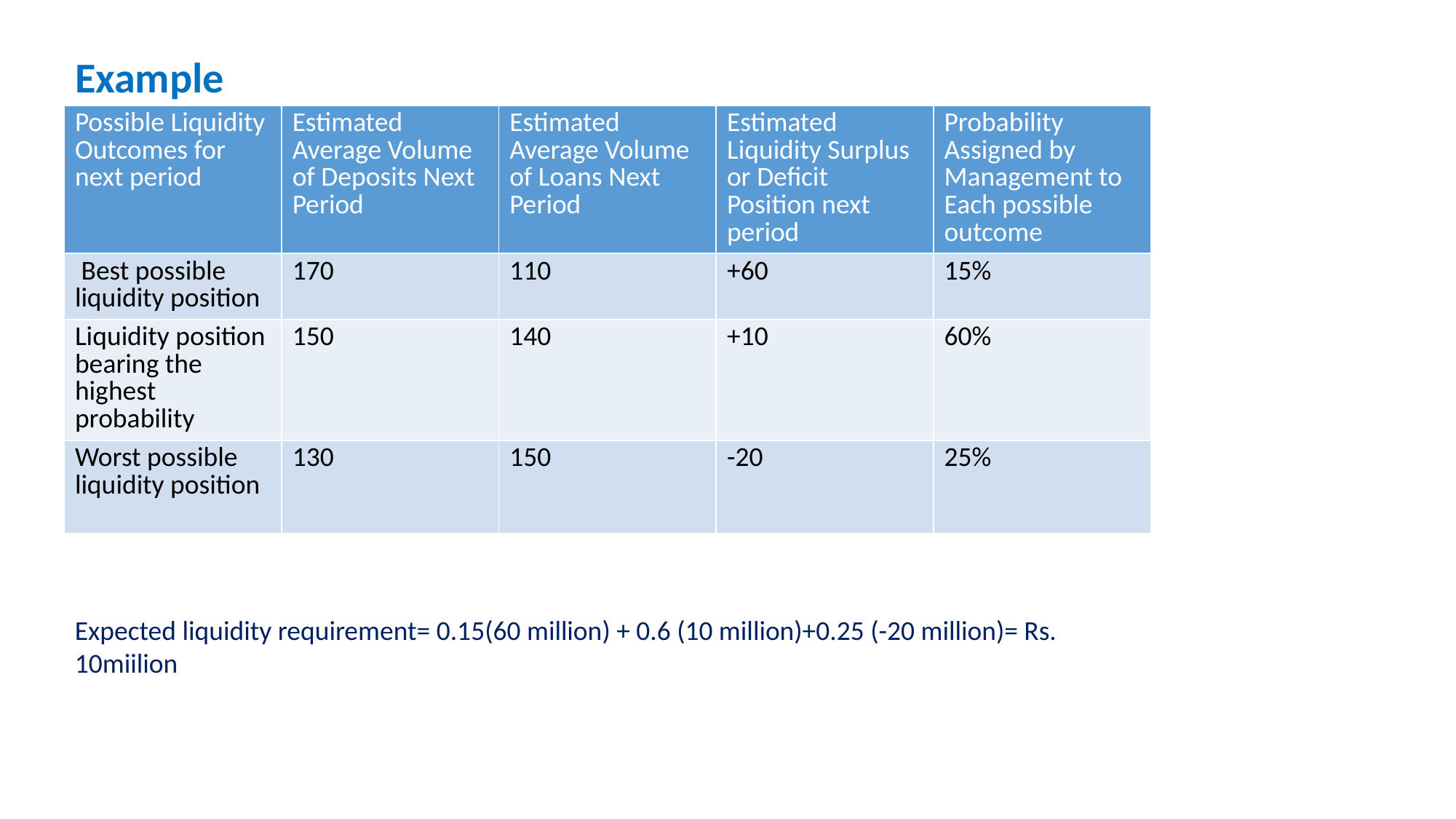

# Example
| Possible Liquidity Outcomes for next period | Estimated Average Volume of Deposits Next Period | Estimated Average Volume of Loans Next Period | Estimated Liquidity Surplus or Deficit Position next period | Probability Assigned by Management to Each possible outcome |
| --- | --- | --- | --- | --- |
| Best possible liquidity position | 170 | 110 | +60 | 15% |
| Liquidity position bearing the highest probability | 150 | 140 | +10 | 60% |
| Worst possible liquidity position | 130 | 150 | -20 | 25% |
Expected liquidity requirement= 0.15(60 million) + 0.6 (10 million)+0.25 (-20 million)= Rs. 10miilion